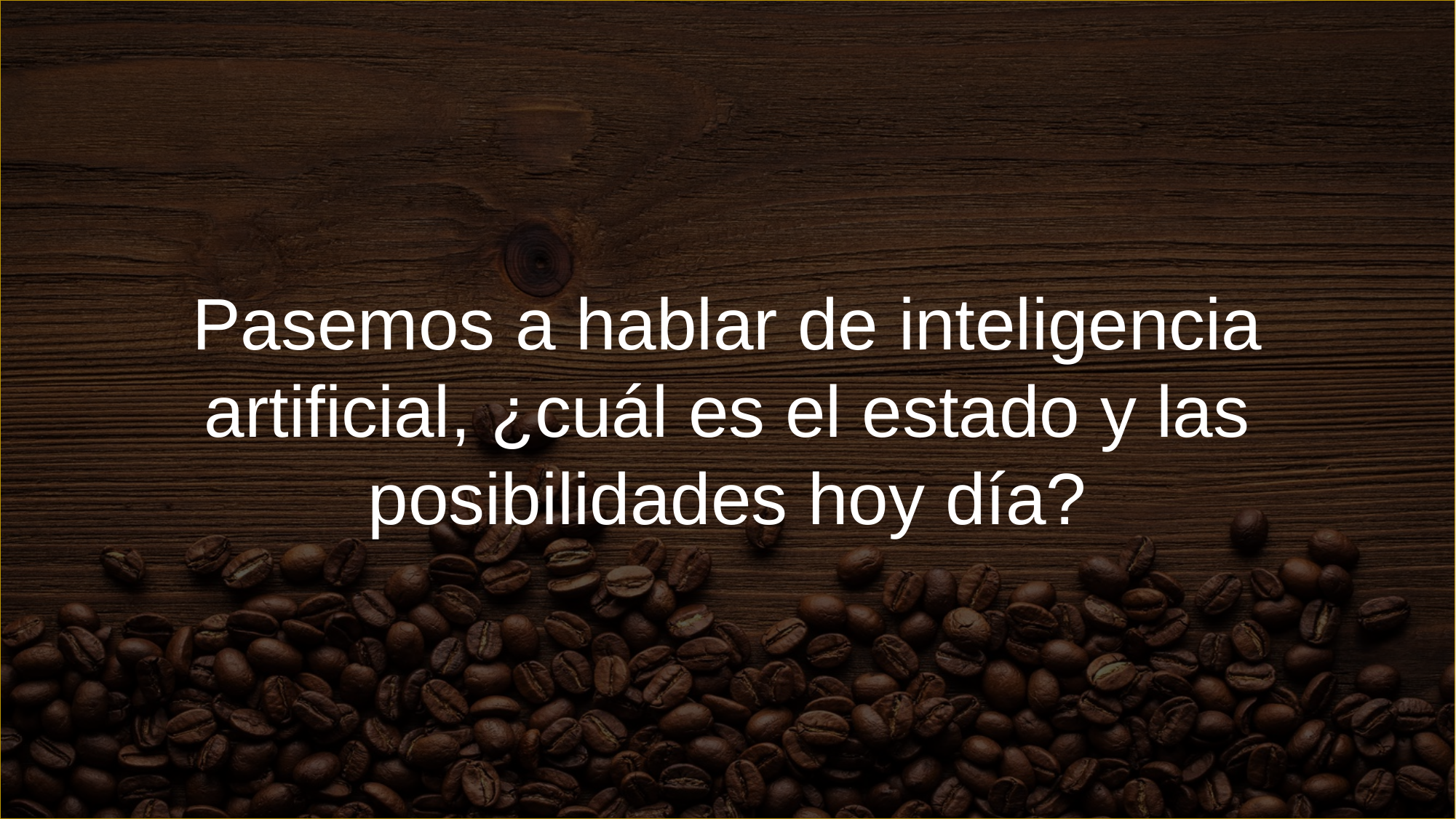

Pasemos a hablar de inteligencia artificial, ¿cuál es el estado y las posibilidades hoy día?